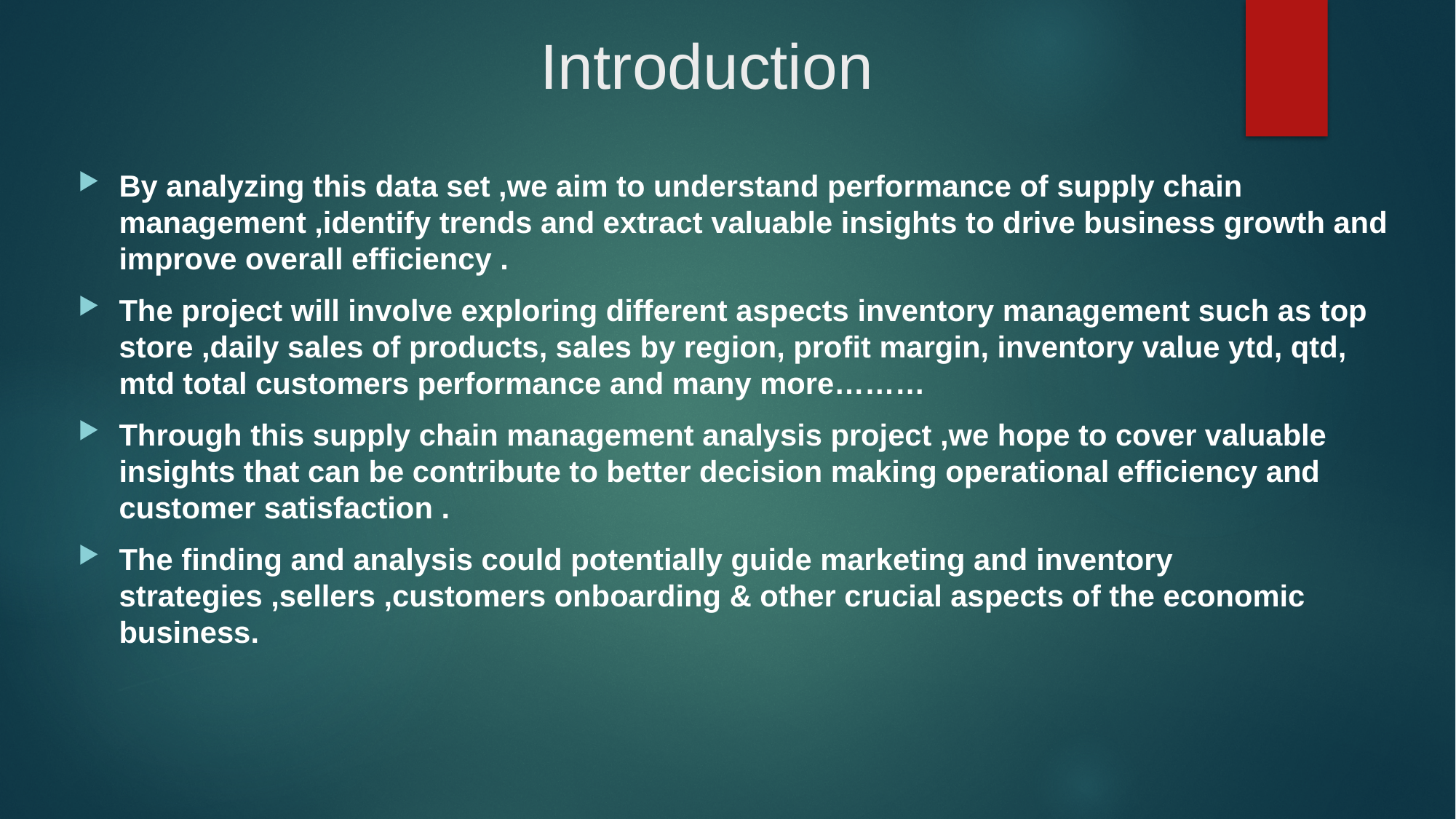

# Introduction
By analyzing this data set ,we aim to understand performance of supply chain management ,identify trends and extract valuable insights to drive business growth and improve overall efficiency .
The project will involve exploring different aspects inventory management such as top store ,daily sales of products, sales by region, profit margin, inventory value ytd, qtd, mtd total customers performance and many more………
Through this supply chain management analysis project ,we hope to cover valuable insights that can be contribute to better decision making operational efficiency and customer satisfaction .
The finding and analysis could potentially guide marketing and inventory strategies ,sellers ,customers onboarding & other crucial aspects of the economic business.